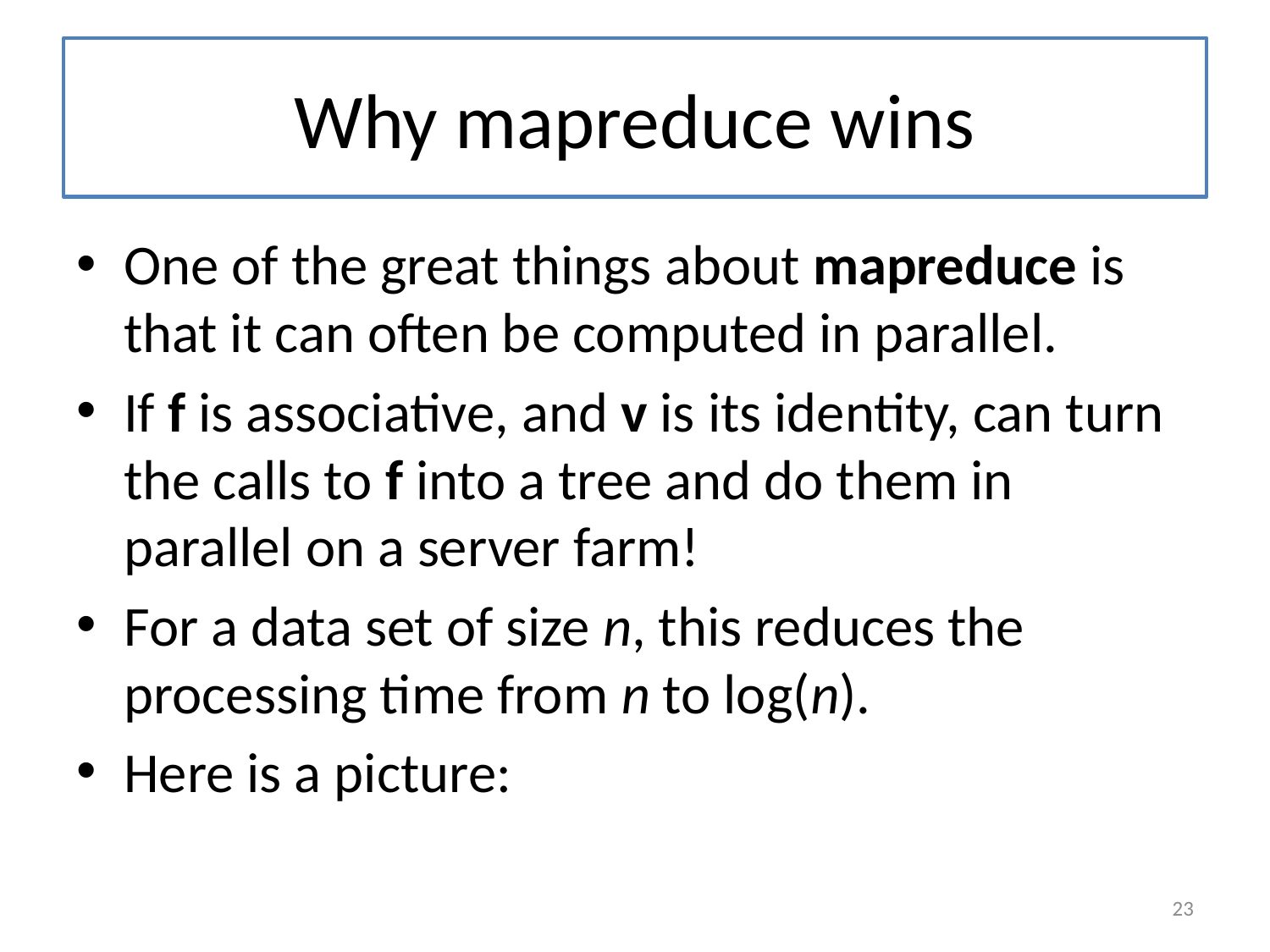

# Why mapreduce wins
One of the great things about mapreduce is that it can often be computed in parallel.
If f is associative, and v is its identity, can turn the calls to f into a tree and do them in parallel on a server farm!
For a data set of size n, this reduces the processing time from n to log(n).
Here is a picture:

23